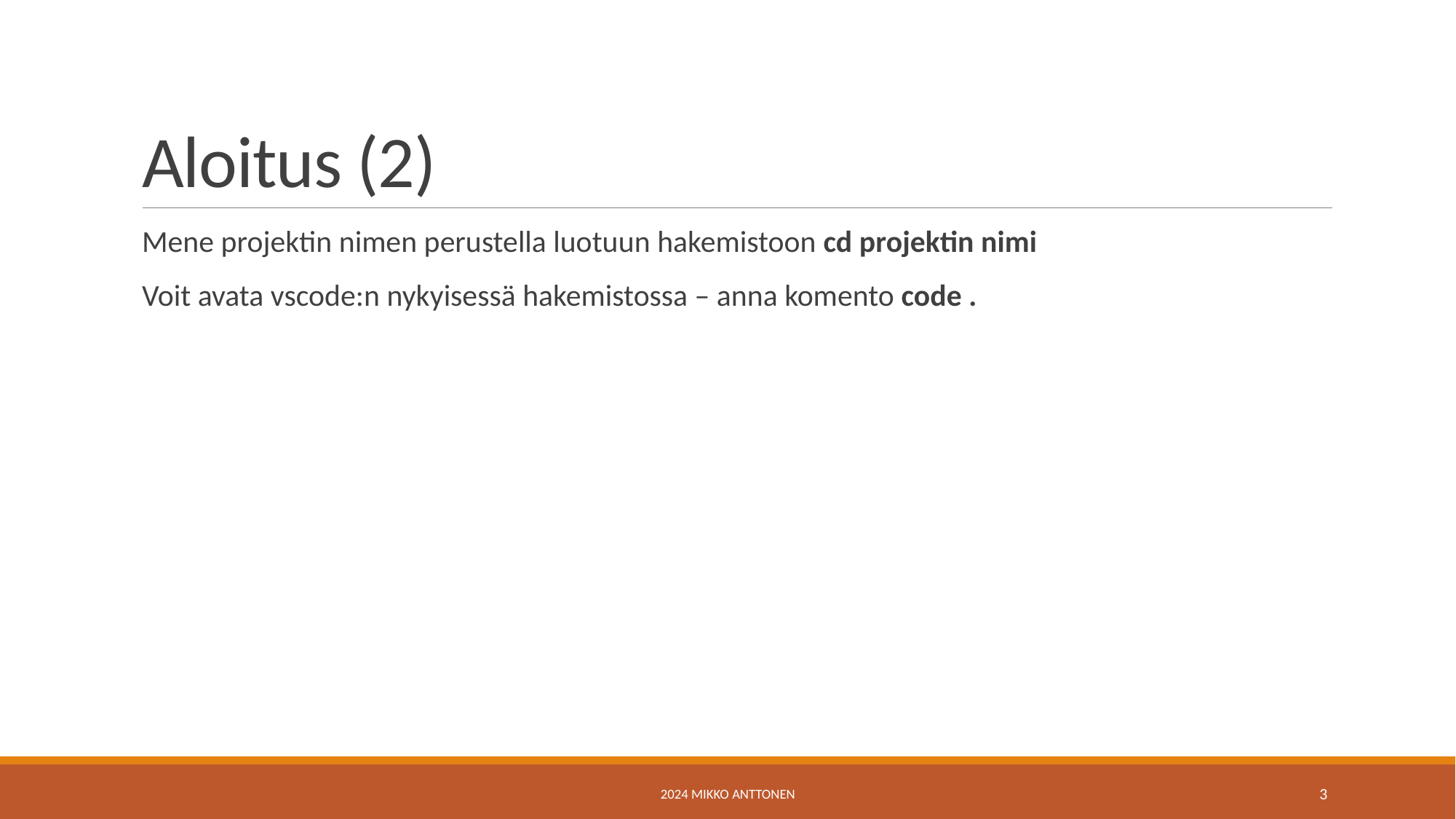

# Aloitus (2)
Mene projektin nimen perustella luotuun hakemistoon cd projektin nimi
Voit avata vscode:n nykyisessä hakemistossa – anna komento code .
2024 Mikko Anttonen
3